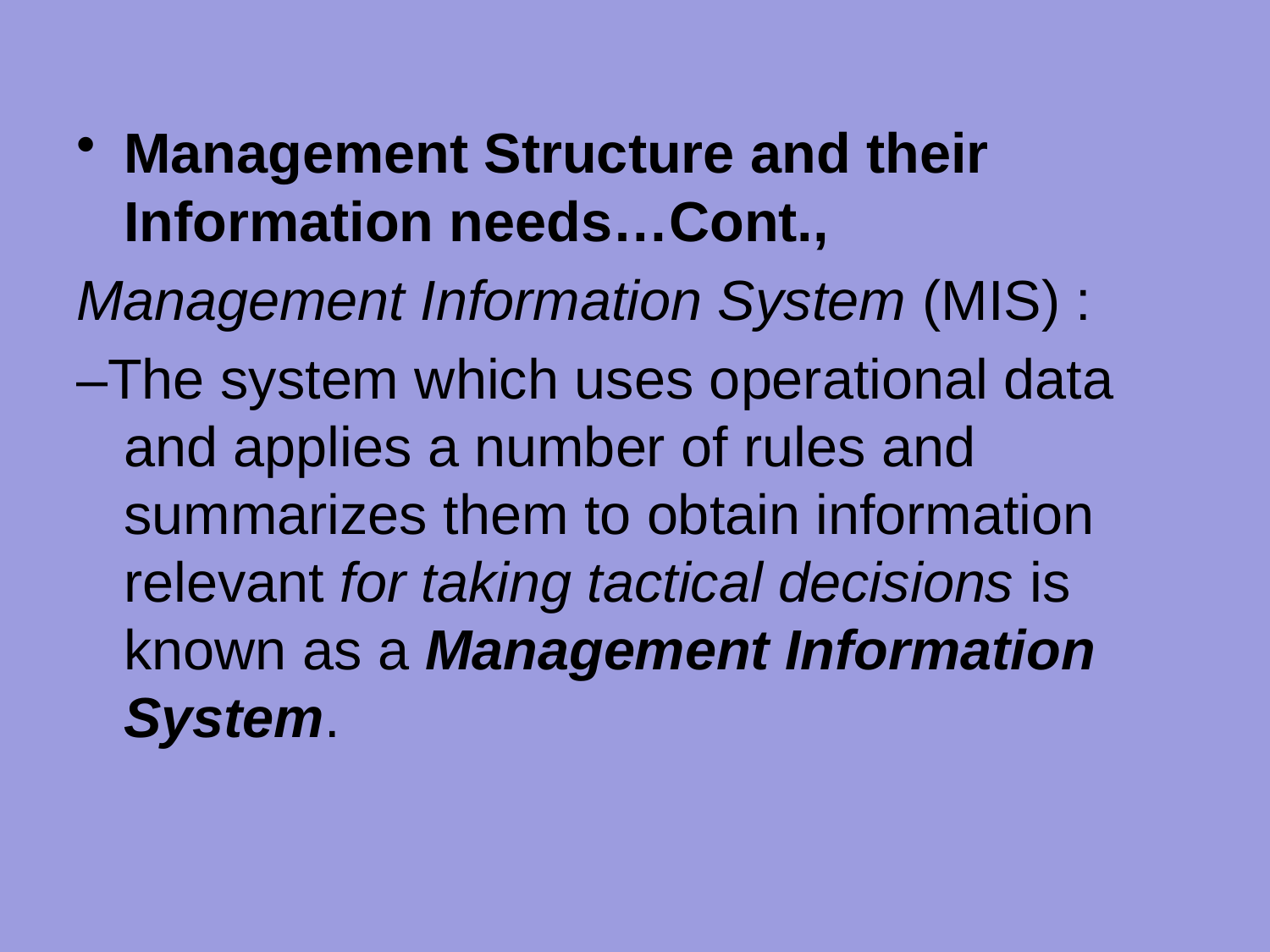

Management Structure and their Information needs…Cont.,
Management Information System (MIS) :
–The system which uses operational data and applies a number of rules and summarizes them to obtain information relevant for taking tactical decisions is known as a Management Information System.